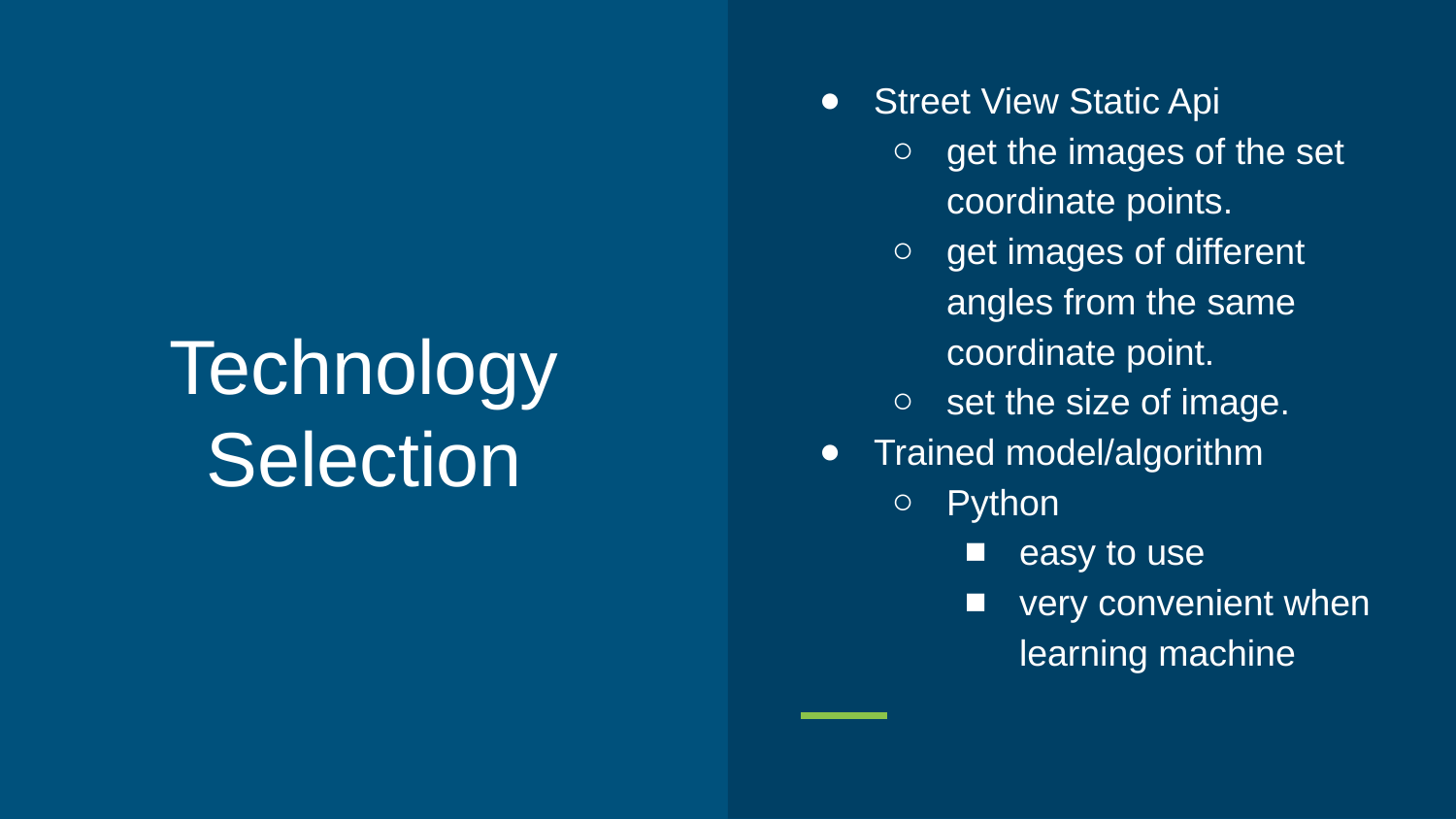

Street View Static Api
get the images of the set coordinate points.
get images of different angles from the same coordinate point.
set the size of image.
Trained model/algorithm
Python
easy to use
very convenient when learning machine

# Technology Selection